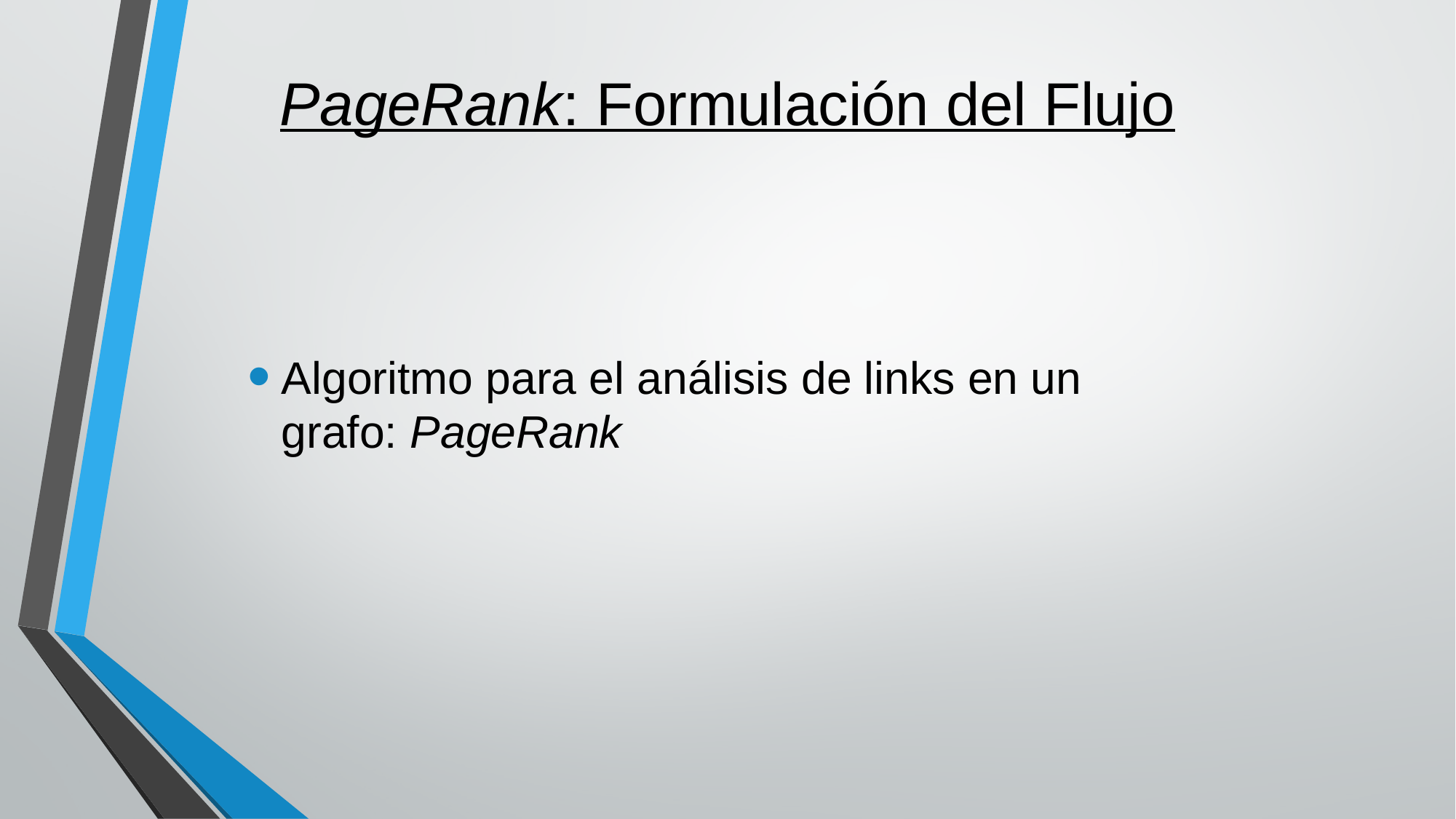

PageRank: Formulación del Flujo
Algoritmo para el análisis de links en un grafo: PageRank